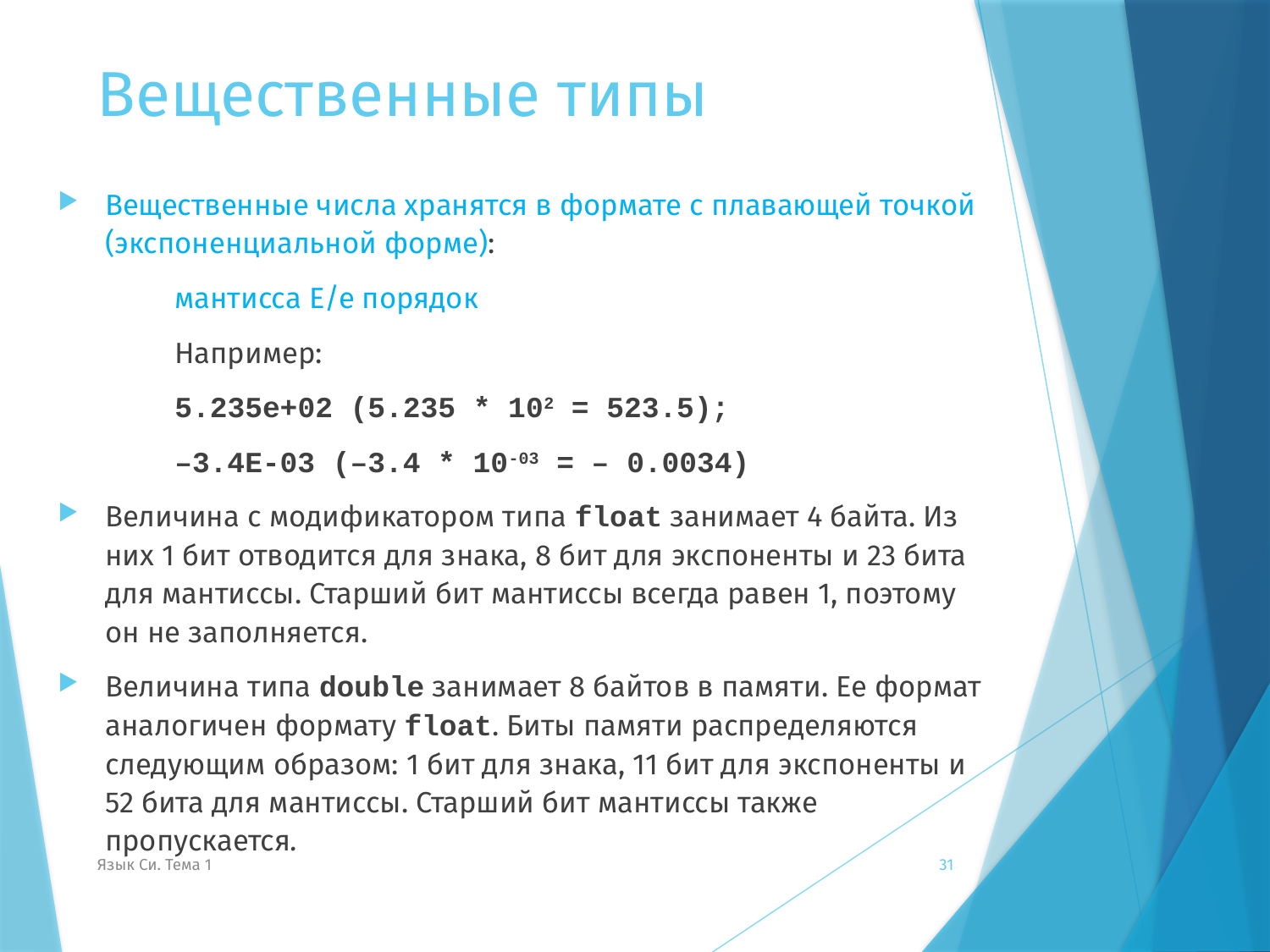

# Вещественные типы
Вещественные числа хранятся в формате с плавающей точкой (экспоненциальной форме):
	мантисса Е/е порядок
	Например:
	5.235e+02 (5.235 * 102 = 523.5);
	–3.4Е-03 (–3.4 * 10-03 = – 0.0034)
Величина с модификатором типа float занимает 4 байта. Из них 1 бит отводится для знака, 8 бит для экспоненты и 23 бита для мантиссы. Старший бит мантиссы всегда равен 1, поэтому он не заполняется.
Величина типа double занимает 8 байтов в памяти. Ее формат аналогичен формату float. Биты памяти распределяются следующим образом: 1 бит для знака, 11 бит для экспоненты и 52 бита для мантиссы. Старший бит мантиссы также пропускается.

Язык Си. Тема 1
31